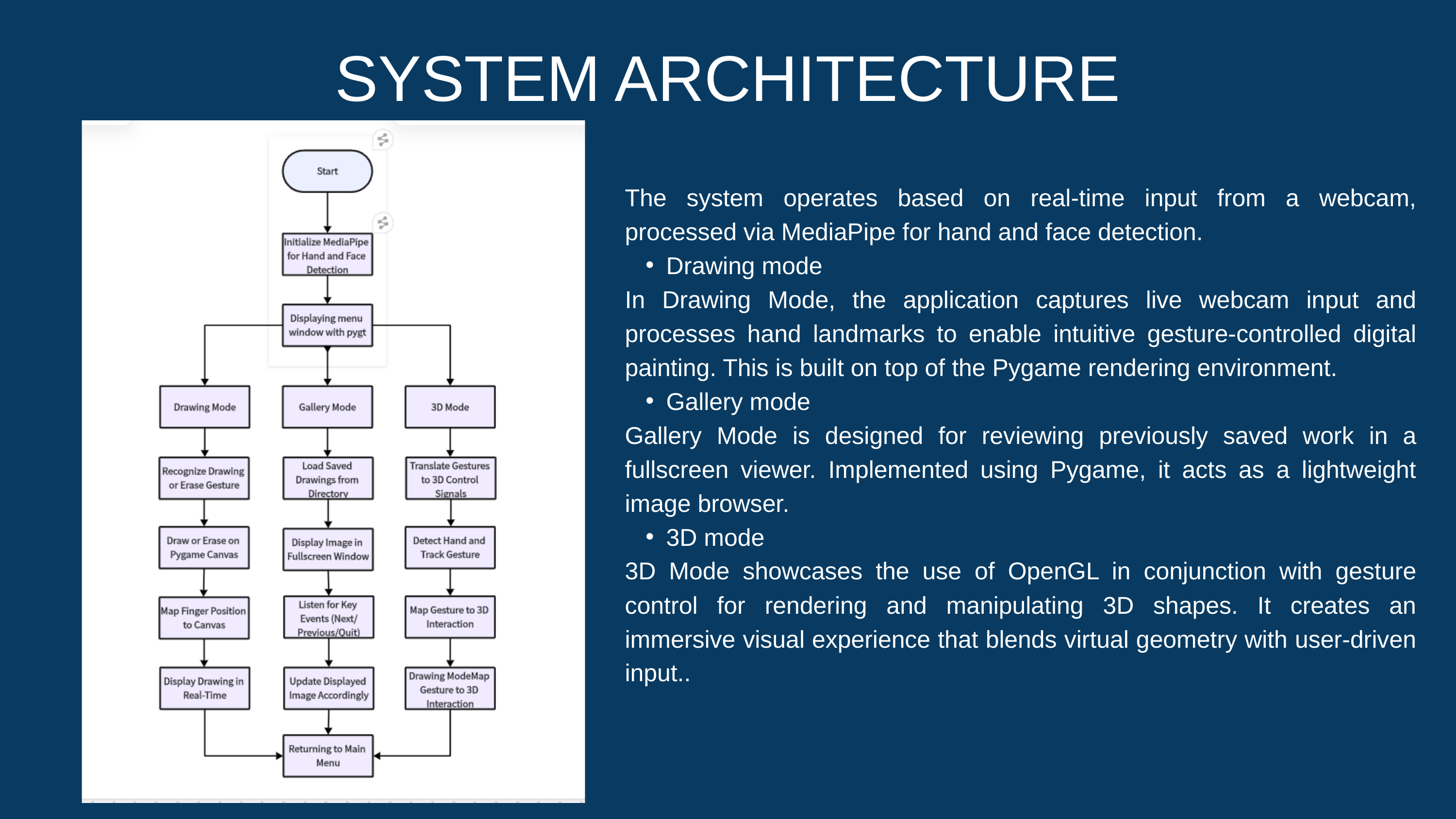

SYSTEM ARCHITECTURE

The system operates based on real-time input from a webcam, processed via MediaPipe for hand and face detection.
Drawing mode
In Drawing Mode, the application captures live webcam input and processes hand landmarks to enable intuitive gesture-controlled digital painting. This is built on top of the Pygame rendering environment.
Gallery mode
Gallery Mode is designed for reviewing previously saved work in a fullscreen viewer. Implemented using Pygame, it acts as a lightweight image browser.
3D mode
3D Mode showcases the use of OpenGL in conjunction with gesture control for rendering and manipulating 3D shapes. It creates an immersive visual experience that blends virtual geometry with user-driven input..